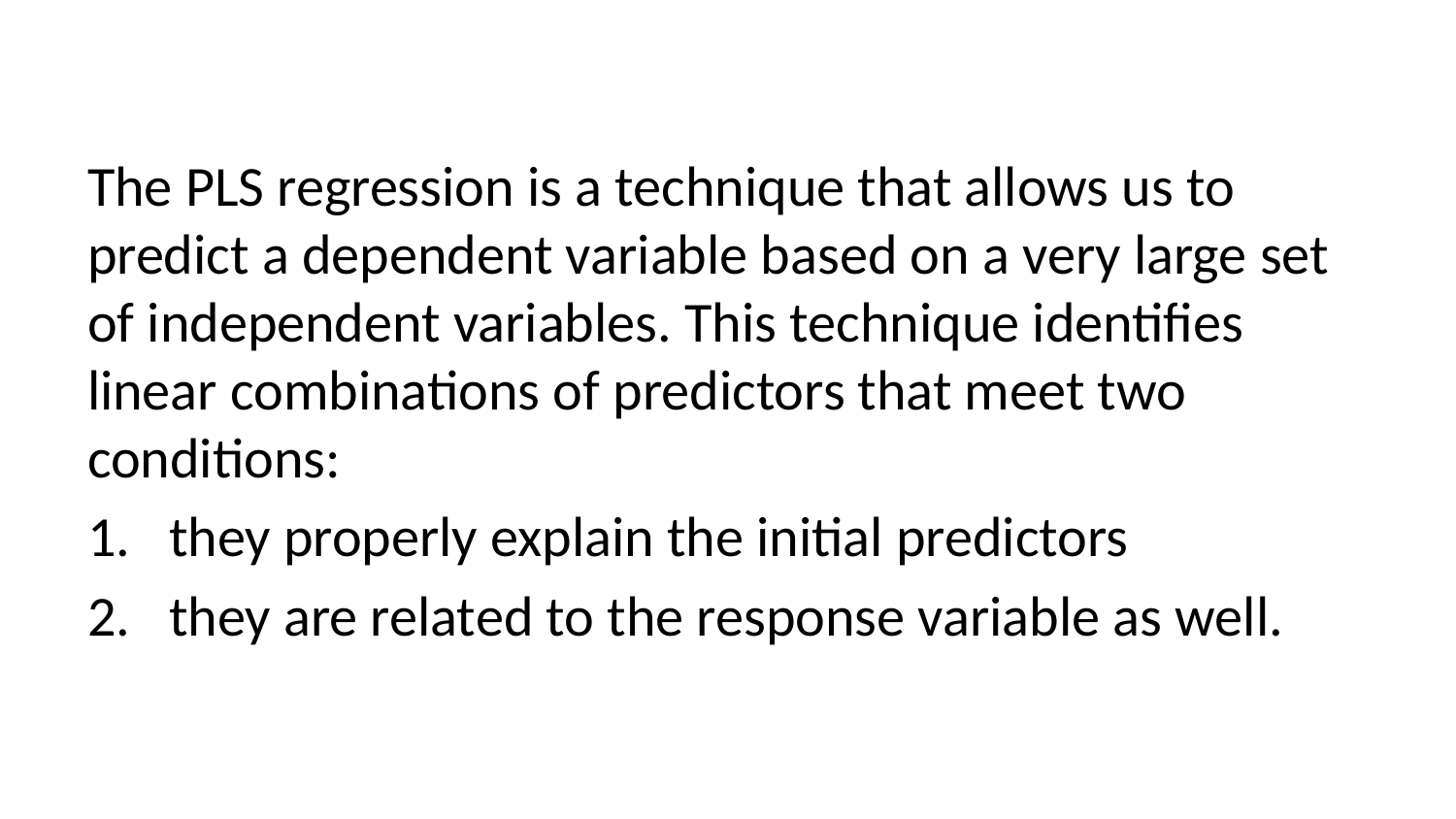

The PLS regression is a technique that allows us to predict a dependent variable based on a very large set of independent variables. This technique identifies linear combinations of predictors that meet two conditions:
they properly explain the initial predictors
they are related to the response variable as well.